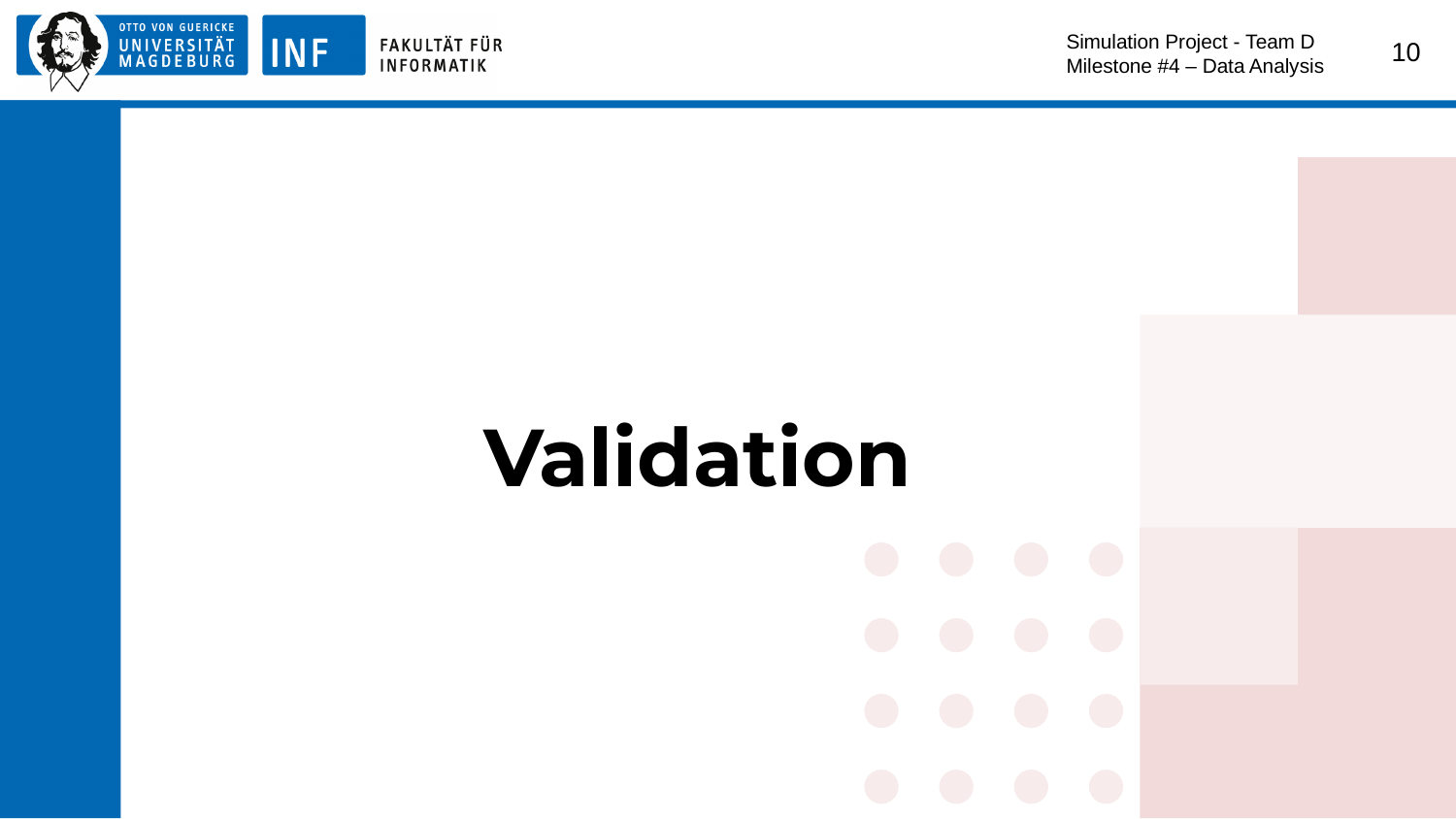

Simulation Project - Team D
Milestone #4 – Data Analysis
10
# Validation